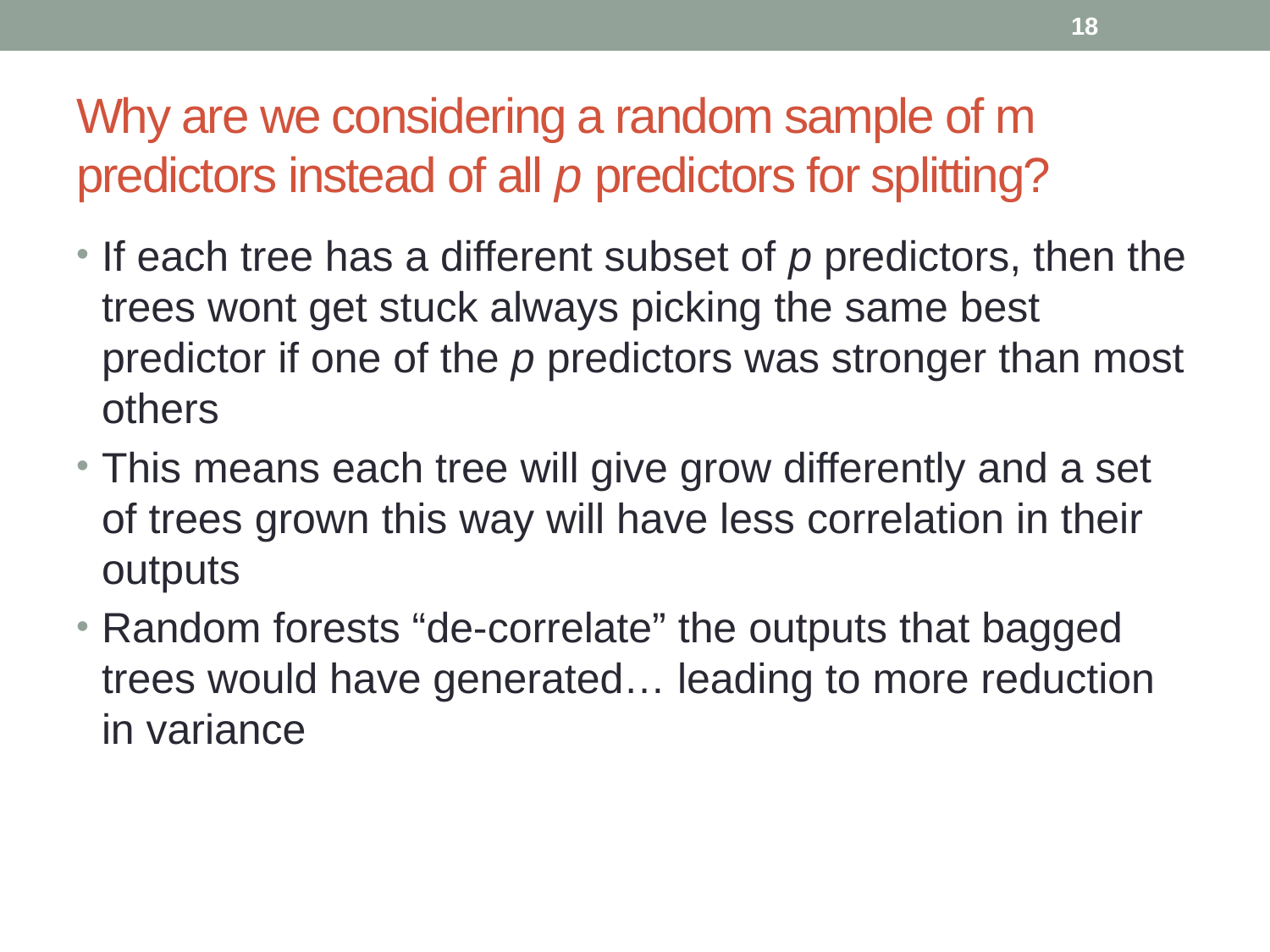

18
# Why are we considering a random sample of m predictors instead of all p predictors for splitting?
If each tree has a different subset of p predictors, then the trees wont get stuck always picking the same best predictor if one of the p predictors was stronger than most others
This means each tree will give grow differently and a set of trees grown this way will have less correlation in their outputs
Random forests “de-correlate” the outputs that bagged trees would have generated… leading to more reduction in variance